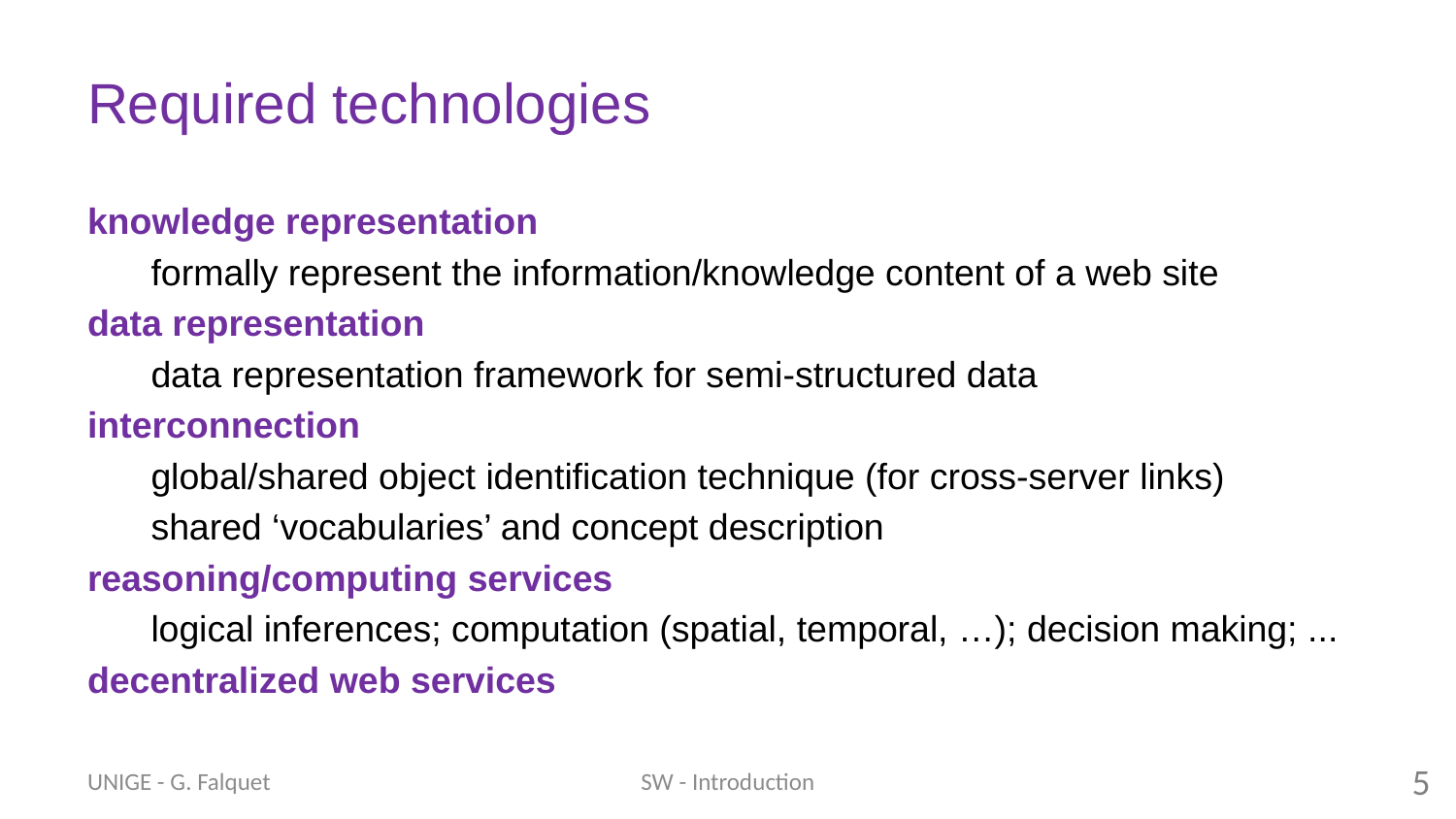

# Required technologies
knowledge representation
formally represent the information/knowledge content of a web site
data representation
data representation framework for semi-structured data
interconnection
global/shared object identification technique (for cross-server links)
shared ‘vocabularies’ and concept description
reasoning/computing services
logical inferences; computation (spatial, temporal, …); decision making; ...
decentralized web services

UNIGE - G. Falquet
SW - Introduction
5